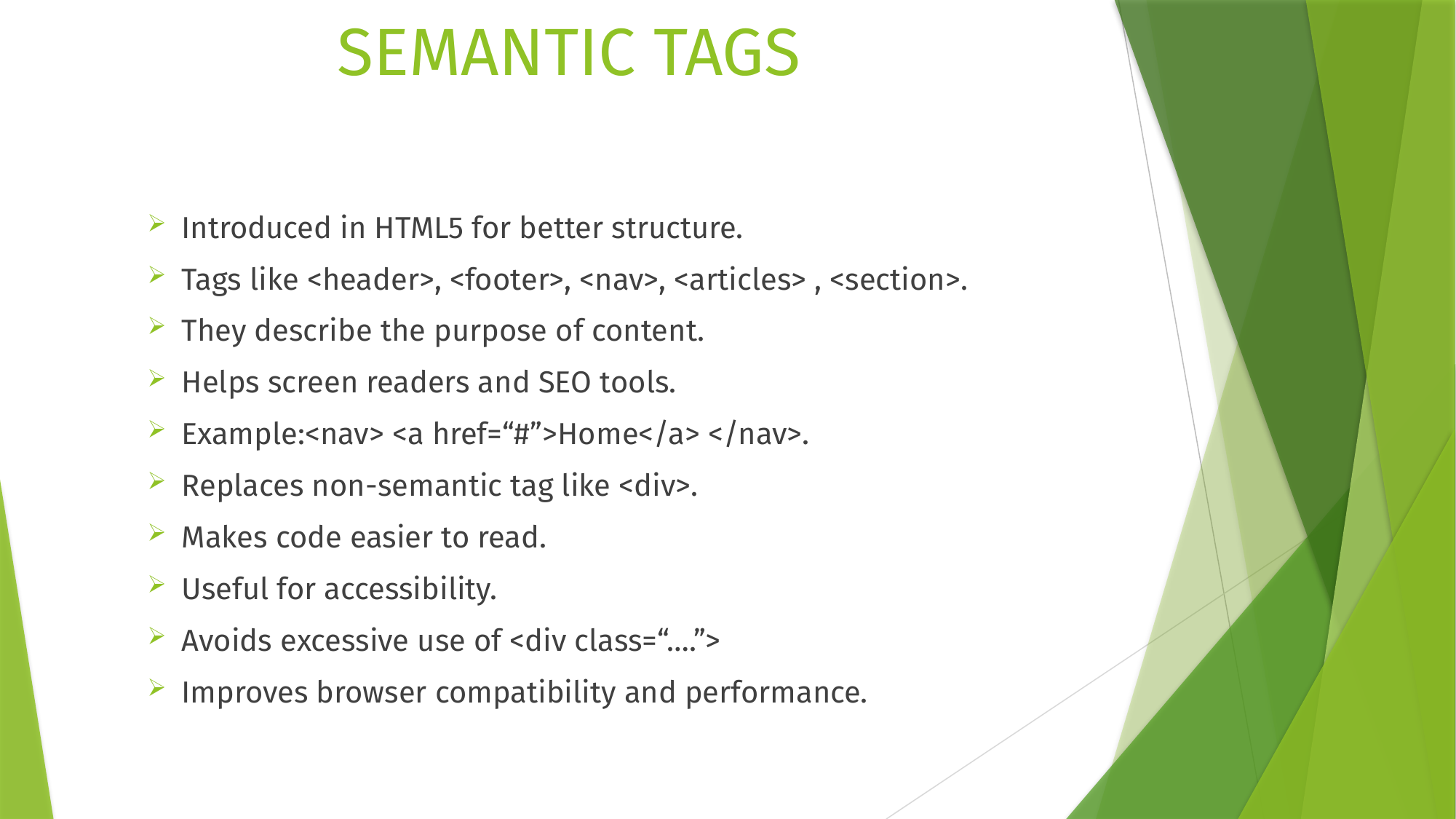

# SEMANTIC TAGS
Introduced in HTML5 for better structure.
Tags like <header>, <footer>, <nav>, <articles> , <section>.
They describe the purpose of content.
Helps screen readers and SEO tools.
Example:<nav> <a href=“#”>Home</a> </nav>.
Replaces non-semantic tag like <div>.
Makes code easier to read.
Useful for accessibility.
Avoids excessive use of <div class=“….”>
Improves browser compatibility and performance.